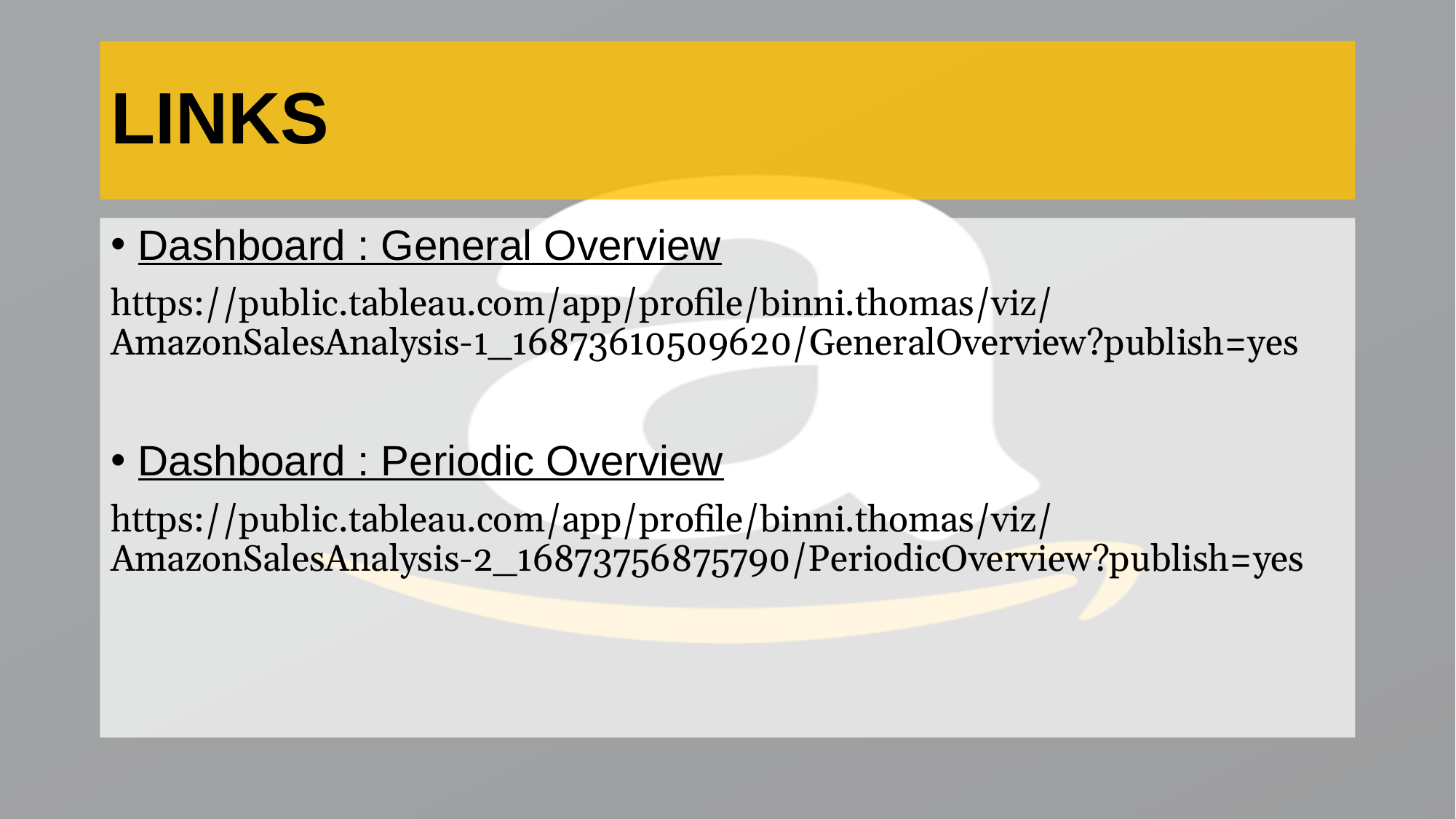

# LINKS
Dashboard : General Overview
https://public.tableau.com/app/profile/binni.thomas/viz/AmazonSalesAnalysis-1_16873610509620/GeneralOverview?publish=yes

Dashboard : Periodic Overview
https://public.tableau.com/app/profile/binni.thomas/viz/AmazonSalesAnalysis-2_16873756875790/PeriodicOverview?publish=yes